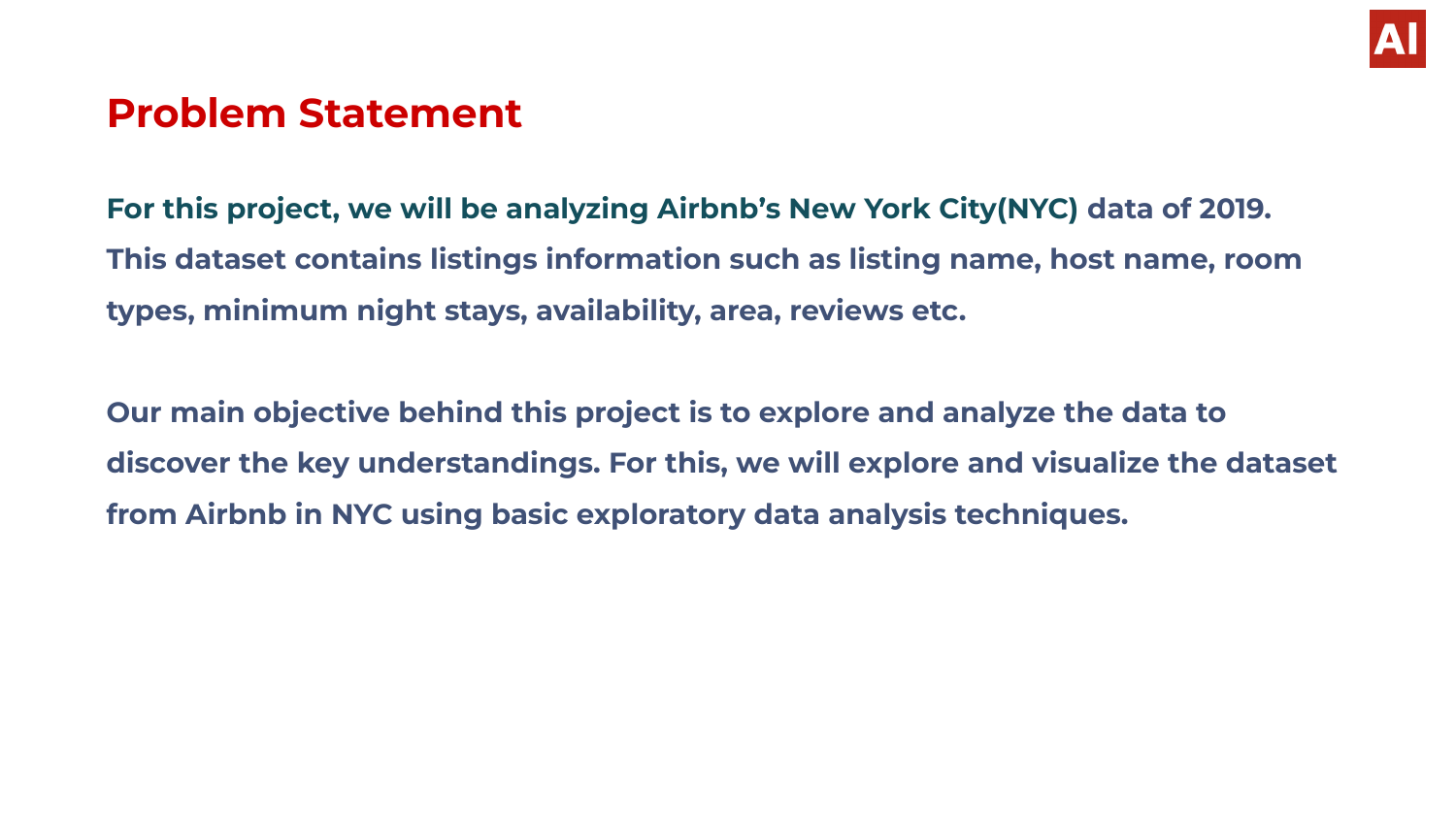

Problem Statement
#
For this project, we will be analyzing Airbnb’s New York City(NYC) data of 2019.  This dataset contains listings information such as listing name, host name, room types, minimum night stays, availability, area, reviews etc.

Our main objective behind this project is to explore and analyze the data to discover the key understandings. For this, we will explore and visualize the dataset from Airbnb in NYC using basic exploratory data analysis techniques.